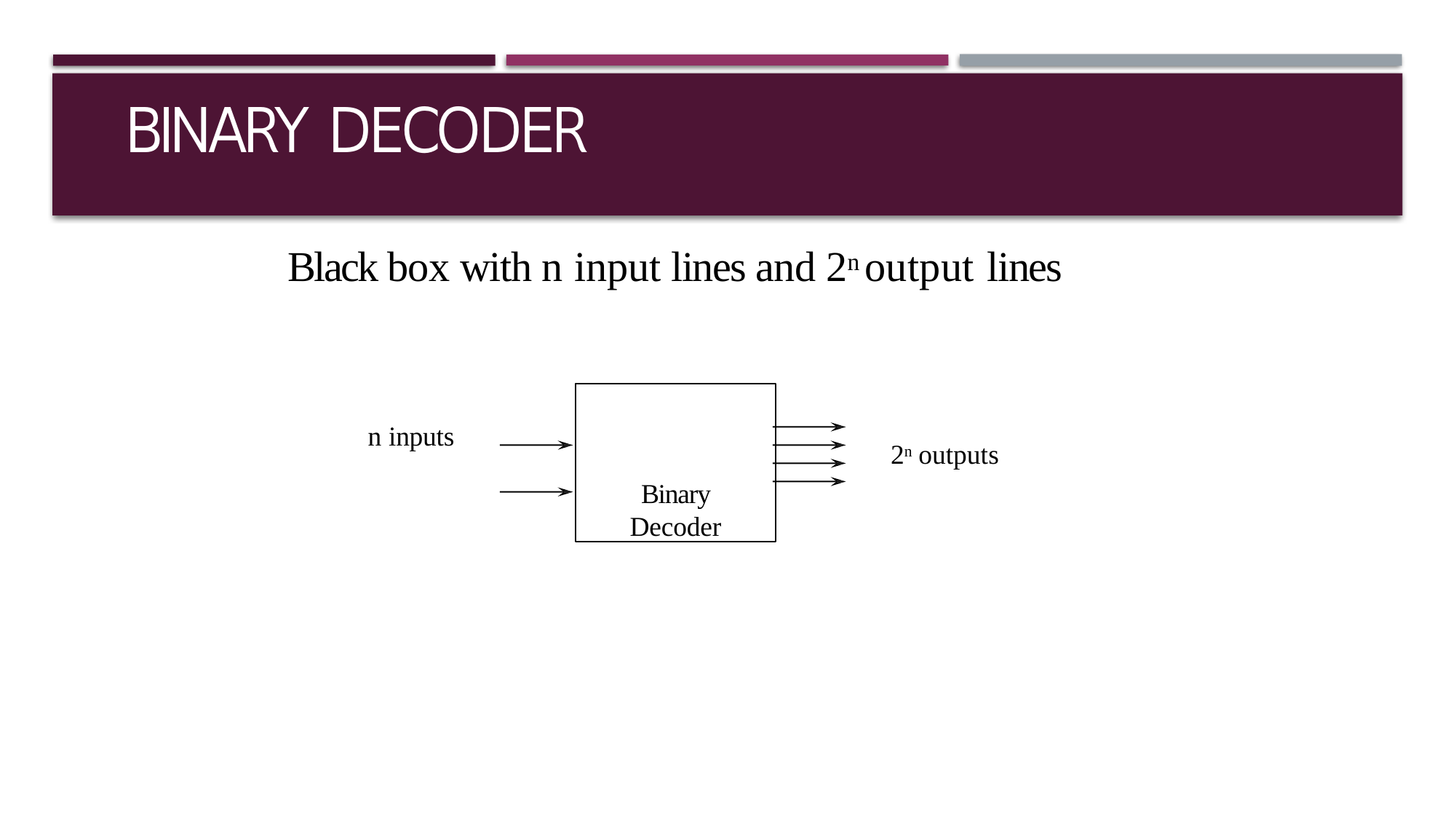

# Binary Decoder
Black box with n input lines and 2n output lines

Binary
Decoder
n inputs

2n outputs